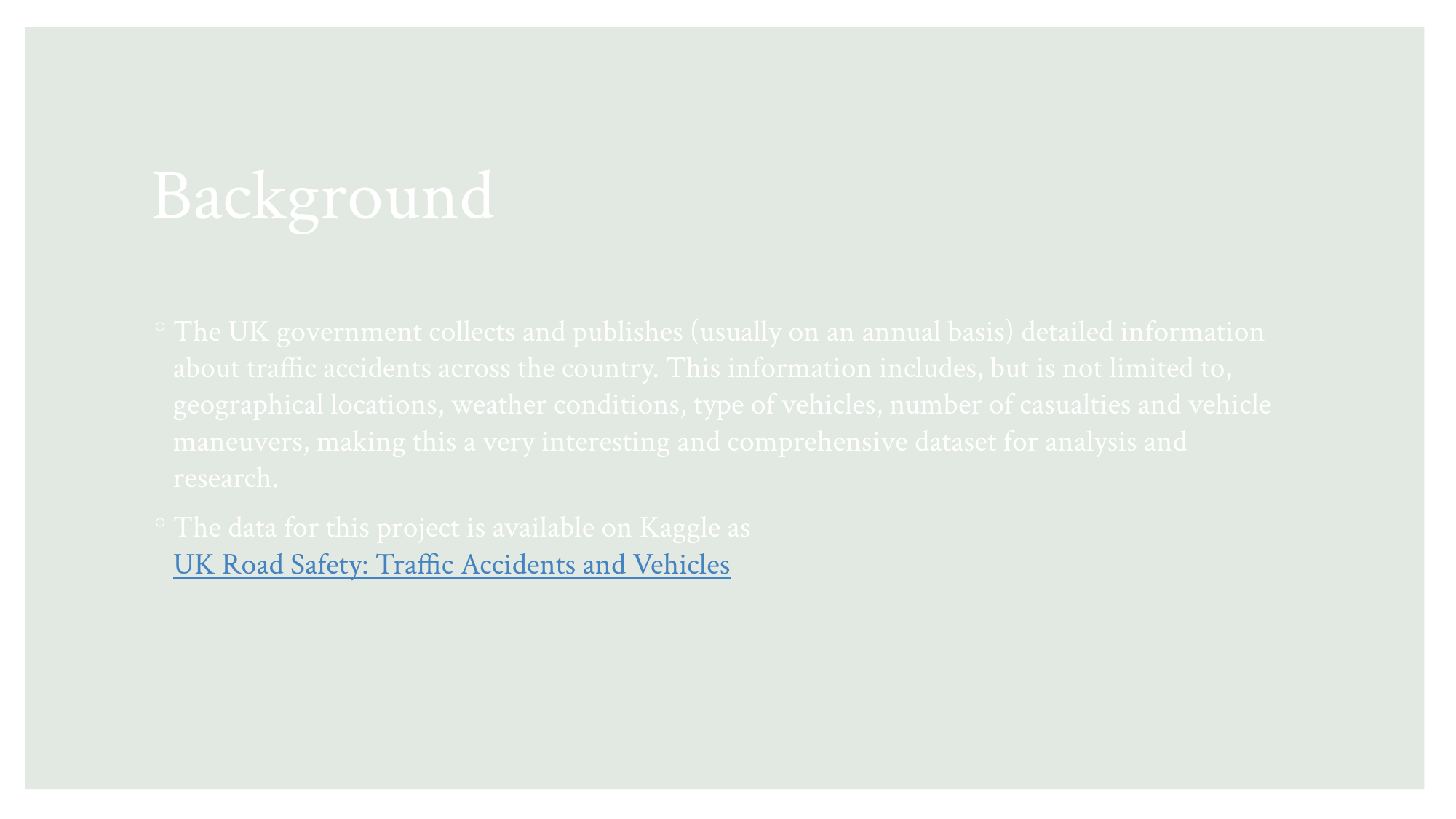

# Background
The UK government collects and publishes (usually on an annual basis) detailed information about traffic accidents across the country. This information includes, but is not limited to, geographical locations, weather conditions, type of vehicles, number of casualties and vehicle maneuvers, making this a very interesting and comprehensive dataset for analysis and research.
The data for this project is available on Kaggle as  UK Road Safety: Traffic Accidents and Vehicles